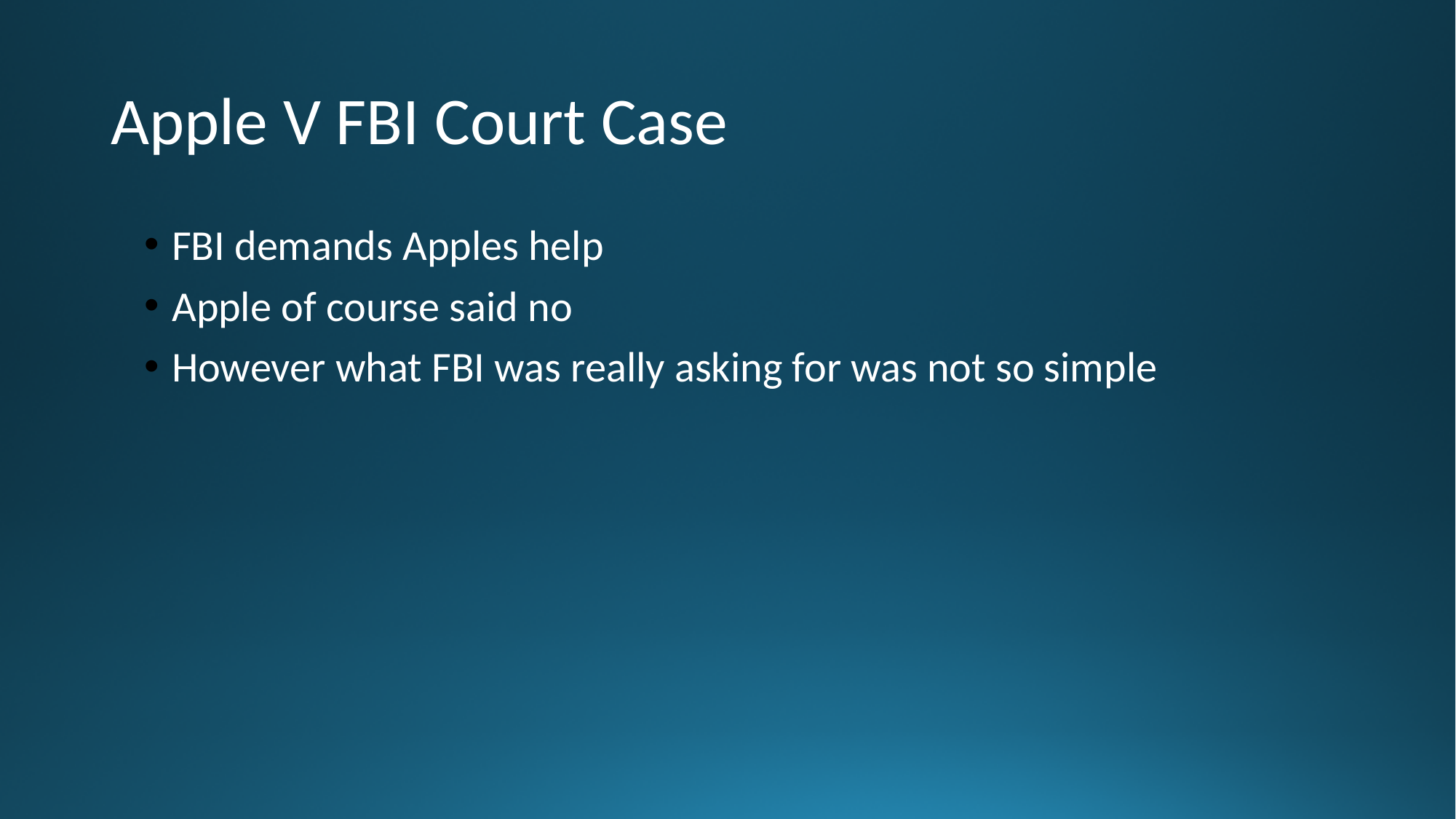

# Apple V FBI Court Case
FBI demands Apples help
Apple of course said no
However what FBI was really asking for was not so simple